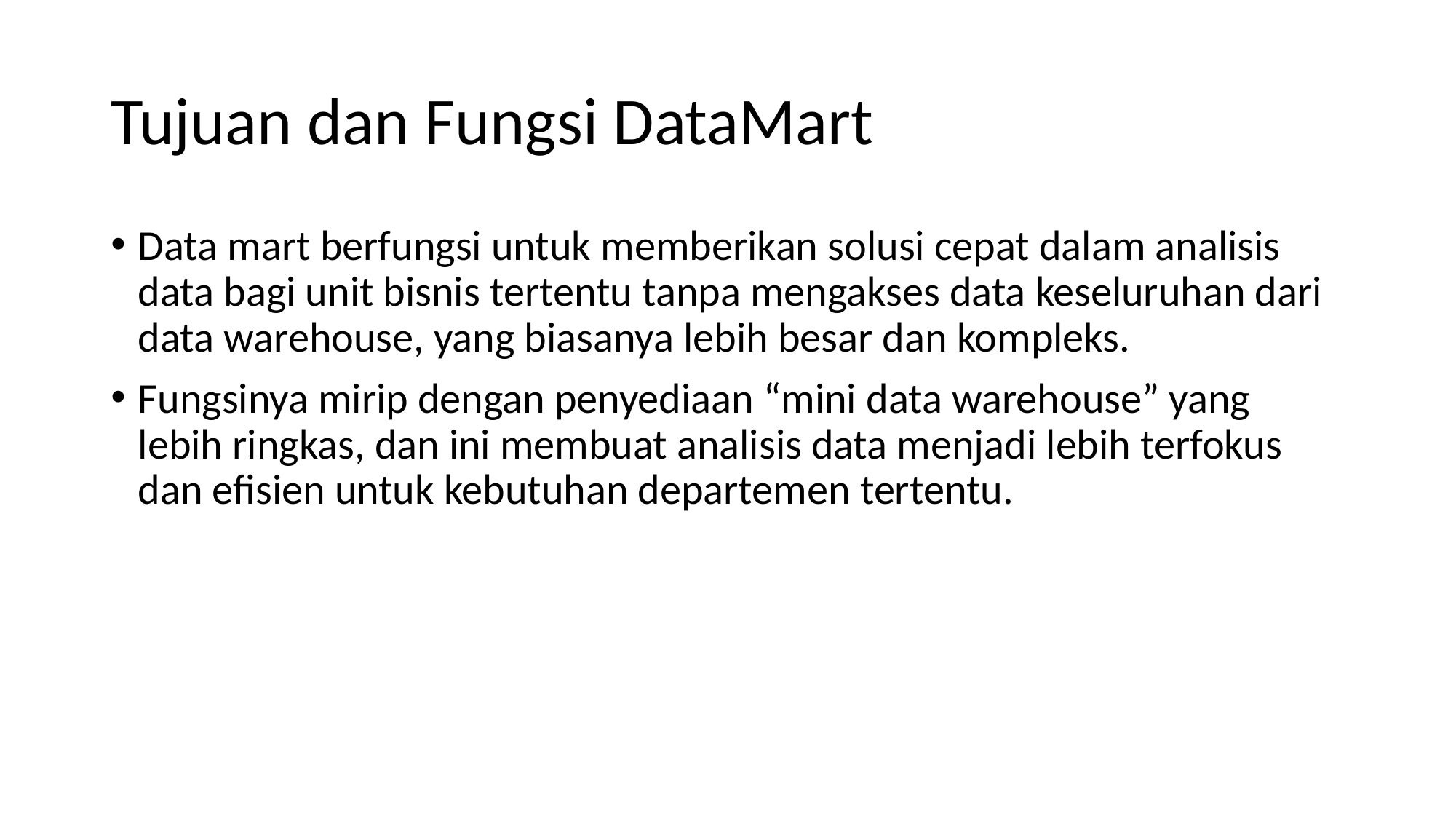

# Tujuan dan Fungsi DataMart
Data mart berfungsi untuk memberikan solusi cepat dalam analisis data bagi unit bisnis tertentu tanpa mengakses data keseluruhan dari data warehouse, yang biasanya lebih besar dan kompleks.
Fungsinya mirip dengan penyediaan “mini data warehouse” yang lebih ringkas, dan ini membuat analisis data menjadi lebih terfokus dan efisien untuk kebutuhan departemen tertentu.